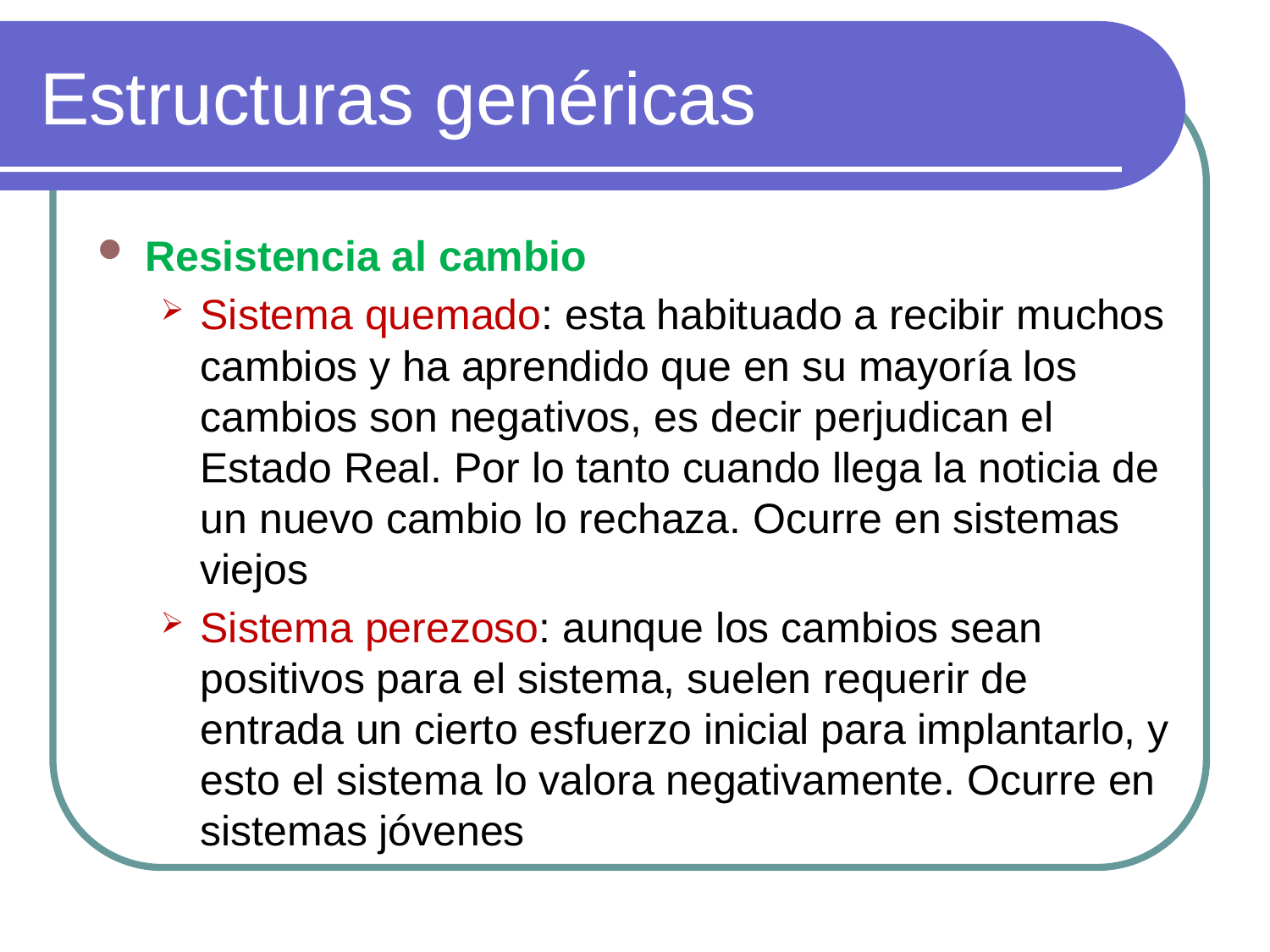

# Estructuras genéricas
Resistencia al cambio
Sistema quemado: esta habituado a recibir muchos cambios y ha aprendido que en su mayoría los cambios son negativos, es decir perjudican el Estado Real. Por lo tanto cuando llega la noticia de un nuevo cambio lo rechaza. Ocurre en sistemas viejos
Sistema perezoso: aunque los cambios sean positivos para el sistema, suelen requerir de entrada un cierto esfuerzo inicial para implantarlo, y esto el sistema lo valora negativamente. Ocurre en sistemas jóvenes